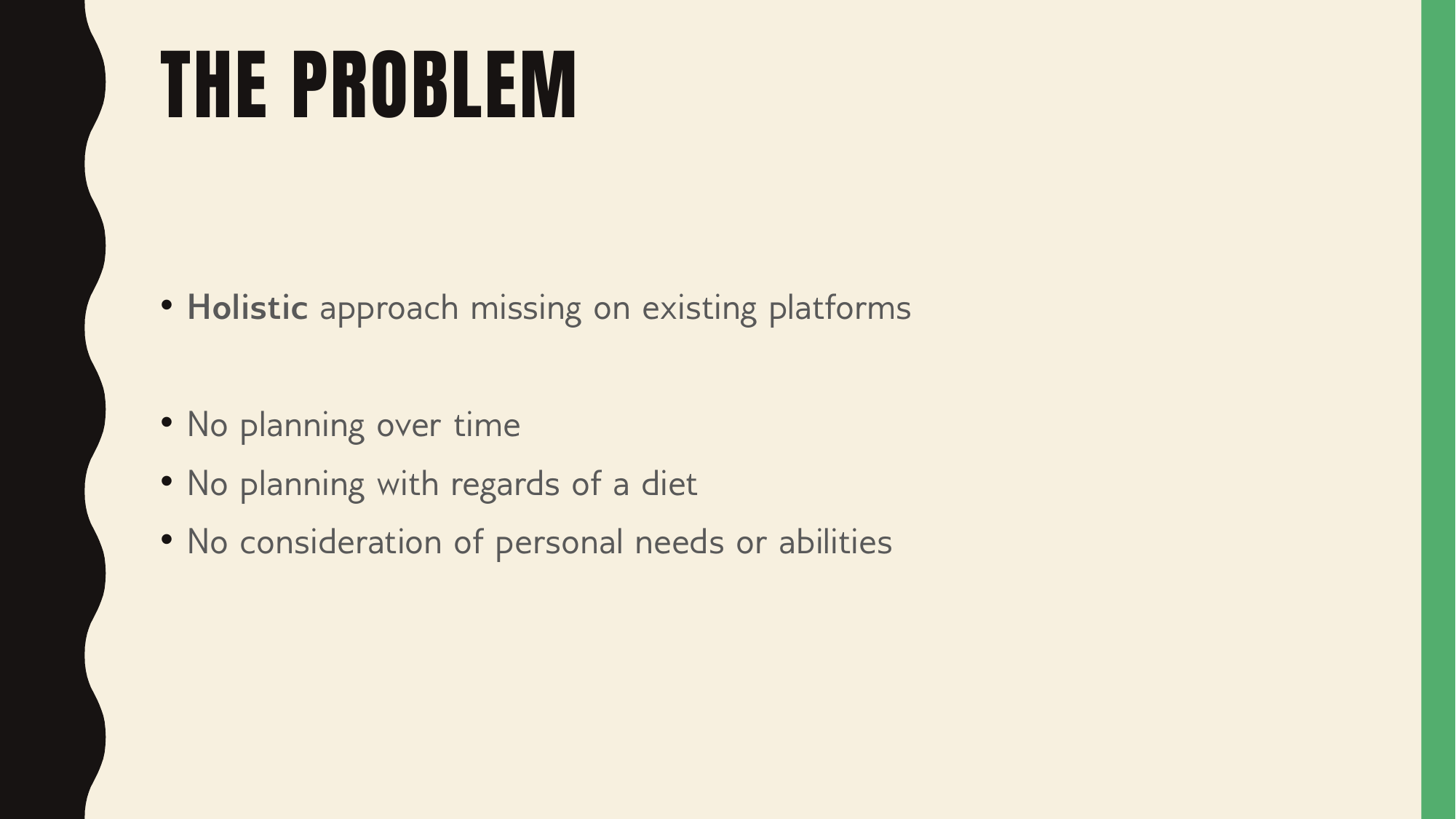

# The Problem
Holistic approach missing on existing platforms

No planning over time
No planning with regards of a diet
No consideration of personal needs or abilities